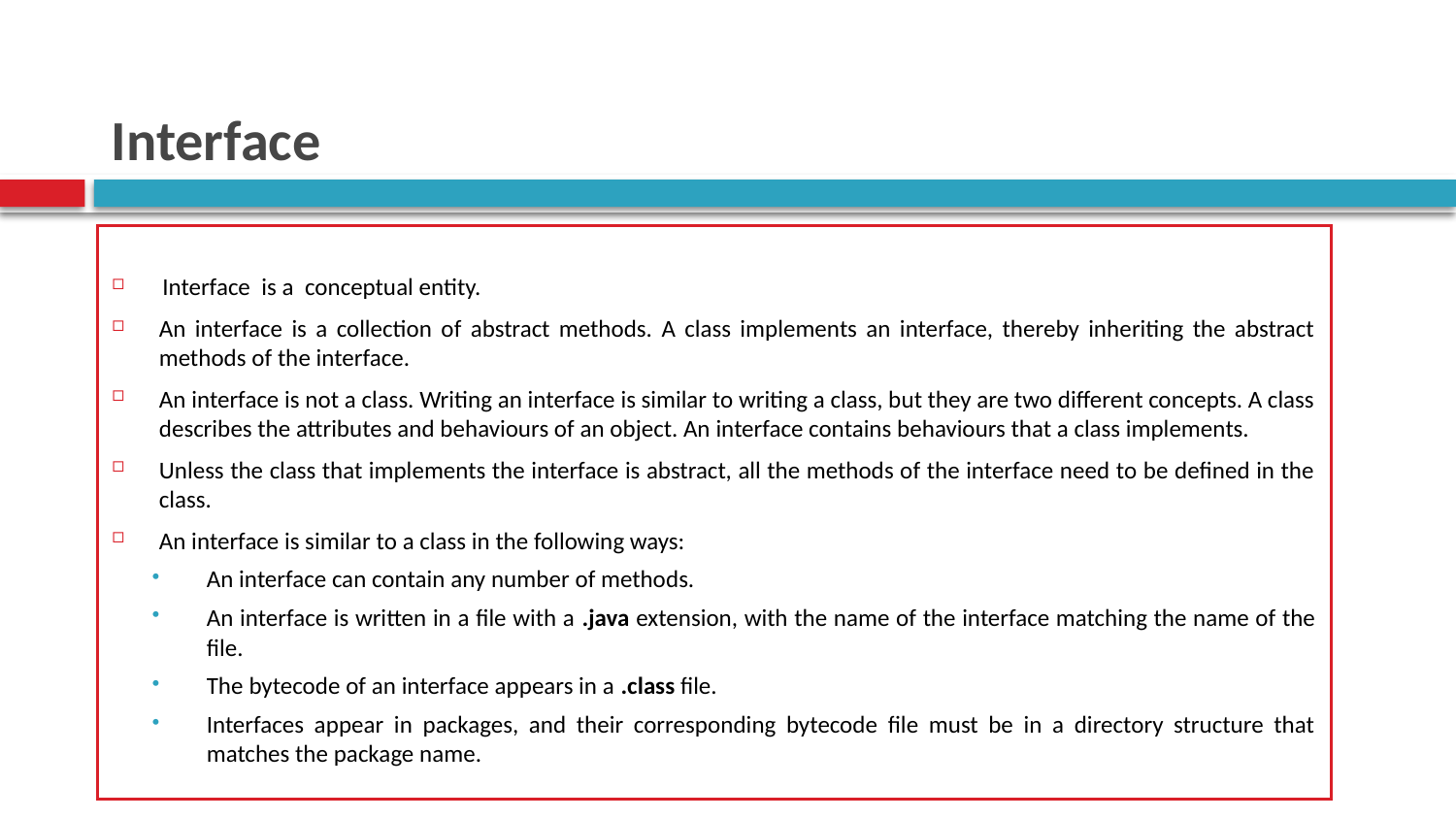

# Interface

Interface  is a  conceptual entity.
An interface is a collection of abstract methods. A class implements an interface, thereby inheriting the abstract methods of the interface.
An interface is not a class. Writing an interface is similar to writing a class, but they are two different concepts. A class describes the attributes and behaviours of an object. An interface contains behaviours that a class implements.
Unless the class that implements the interface is abstract, all the methods of the interface need to be defined in the class.
An interface is similar to a class in the following ways:
An interface can contain any number of methods.
An interface is written in a file with a .java extension, with the name of the interface matching the name of the file.
The bytecode of an interface appears in a .class file.
Interfaces appear in packages, and their corresponding bytecode file must be in a directory structure that matches the package name.